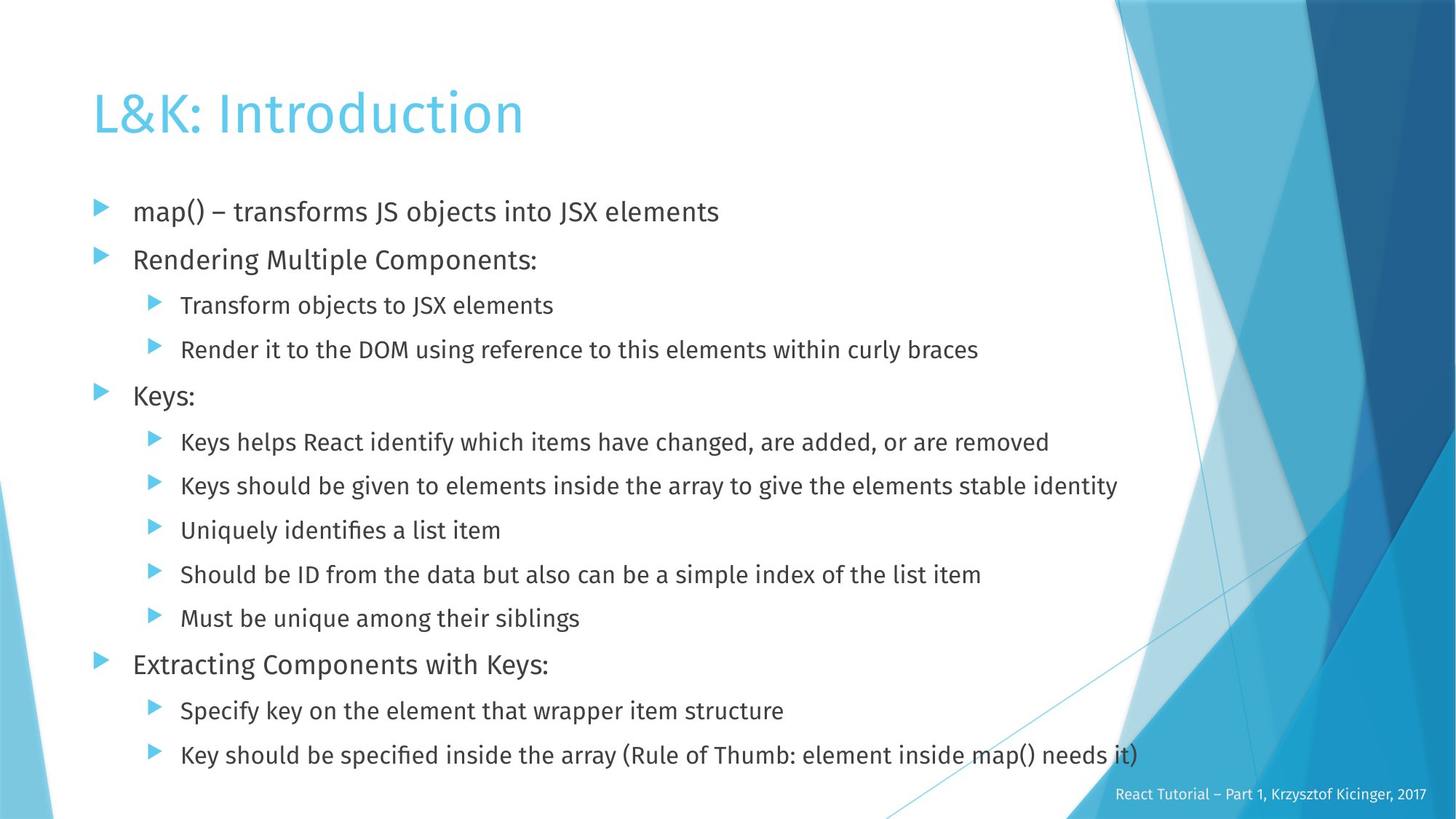

# L&K: Introduction
map() – transforms JS objects into JSX elements
Rendering Multiple Components:
Transform objects to JSX elements
Render it to the DOM using reference to this elements within curly braces
Keys:
Keys helps React identify which items have changed, are added, or are removed
Keys should be given to elements inside the array to give the elements stable identity
Uniquely identifies a list item
Should be ID from the data but also can be a simple index of the list item
Must be unique among their siblings
Extracting Components with Keys:
Specify key on the element that wrapper item structure
Key should be specified inside the array (Rule of Thumb: element inside map() needs it)

React Tutorial – Part 1, Krzysztof Kicinger, 2017